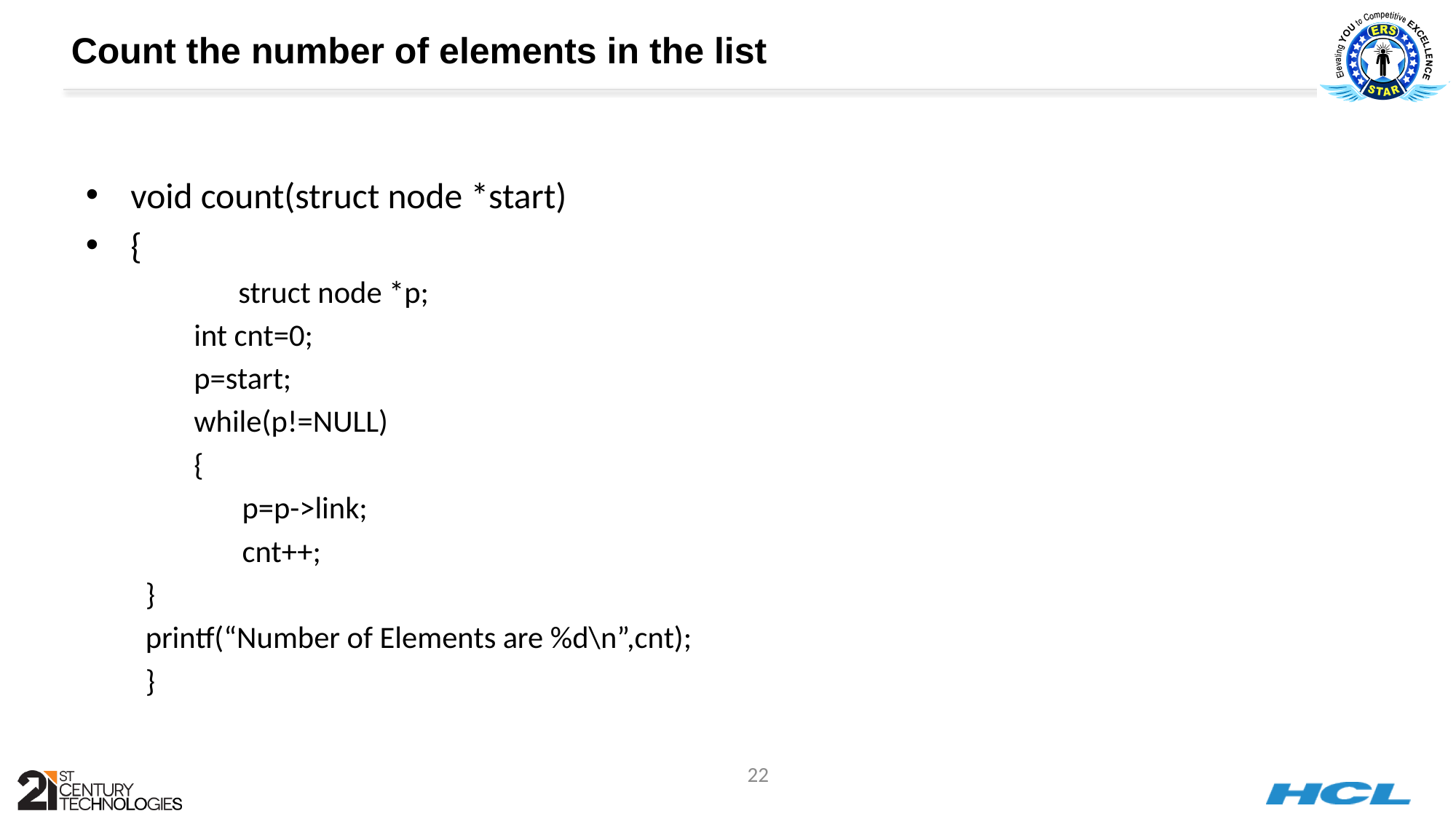

# Count the number of elements in the list
void count(struct node *start)
{
  	struct node *p;
       int cnt=0;
       p=start;
       while(p!=NULL)
       {
              p=p->link;
              cnt++;
}
printf(“Number of Elements are %d\n”,cnt);
}
22